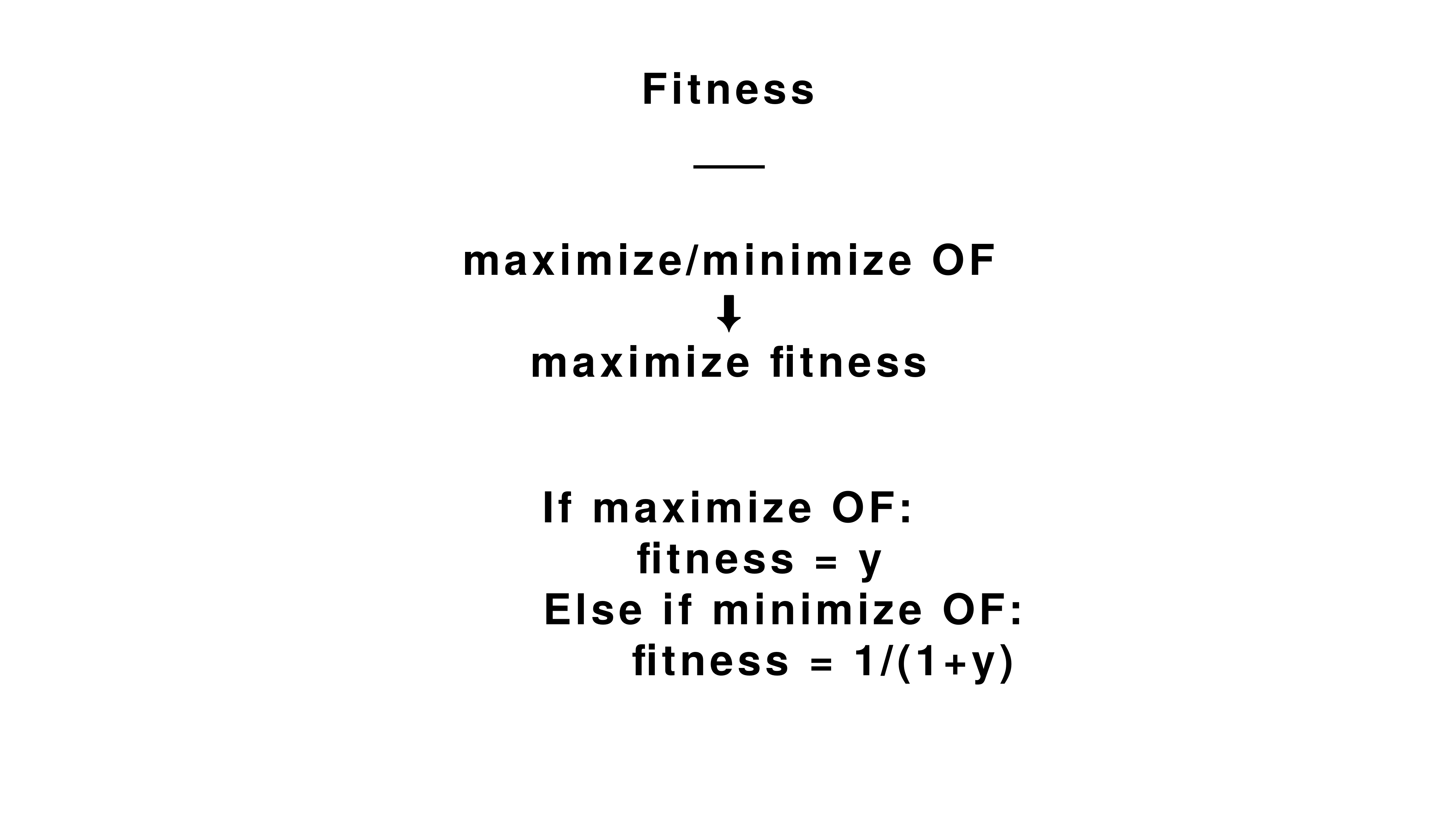

Fitness

maximize/minimize OF
⬇️
maximize fitness
If maximize OF:
    fitness = y
       Else if minimize OF:
            fitness = 1/(1+y)